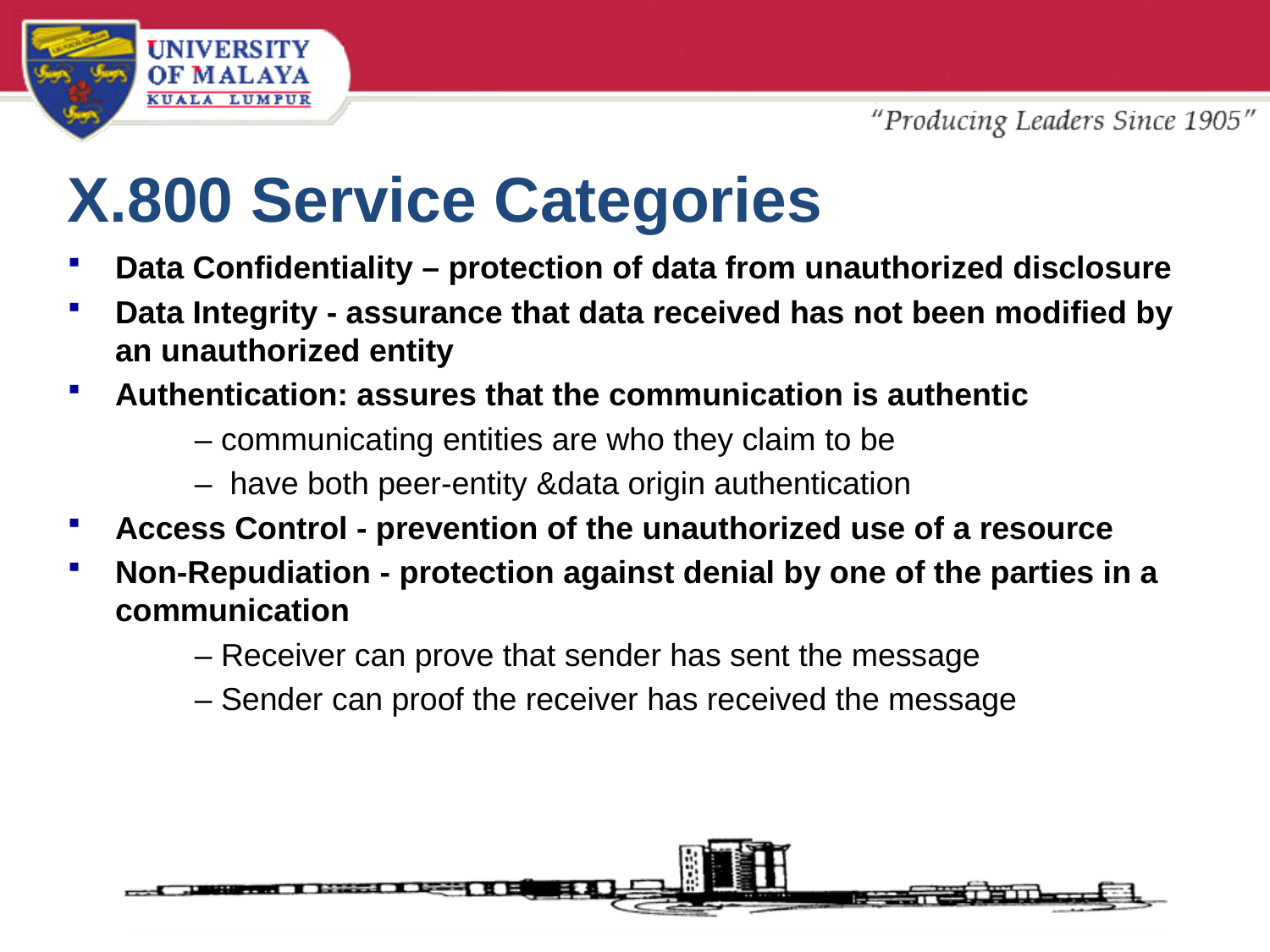

# X.800 Service Categories
Data Confidentiality – protection of data from unauthorized disclosure
Data Integrity - assurance that data received has not been modified by an unauthorized entity
Authentication: assures that the communication is authentic
	– communicating entities are who they claim to be
	–  have both peer-entity &data origin authentication
Access Control - prevention of the unauthorized use of a resource
Non-Repudiation - protection against denial by one of the parties in a communication
	– Receiver can prove that sender has sent the message
	– Sender can proof the receiver has received the message